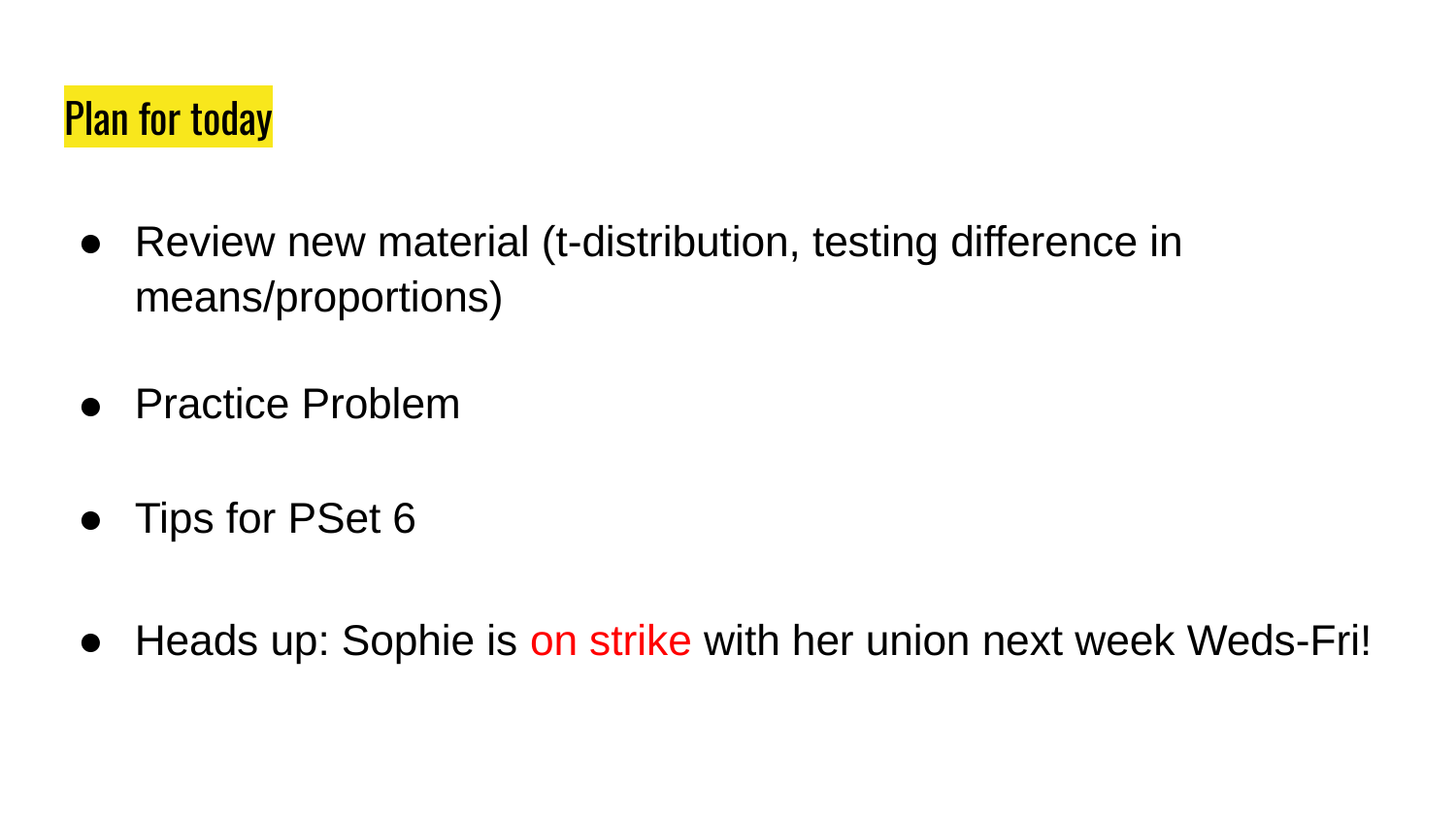

# Plan for today
Review new material (t-distribution, testing difference in means/proportions)

Practice Problem

Tips for PSet 6

Heads up: Sophie is on strike with her union next week Weds-Fri!